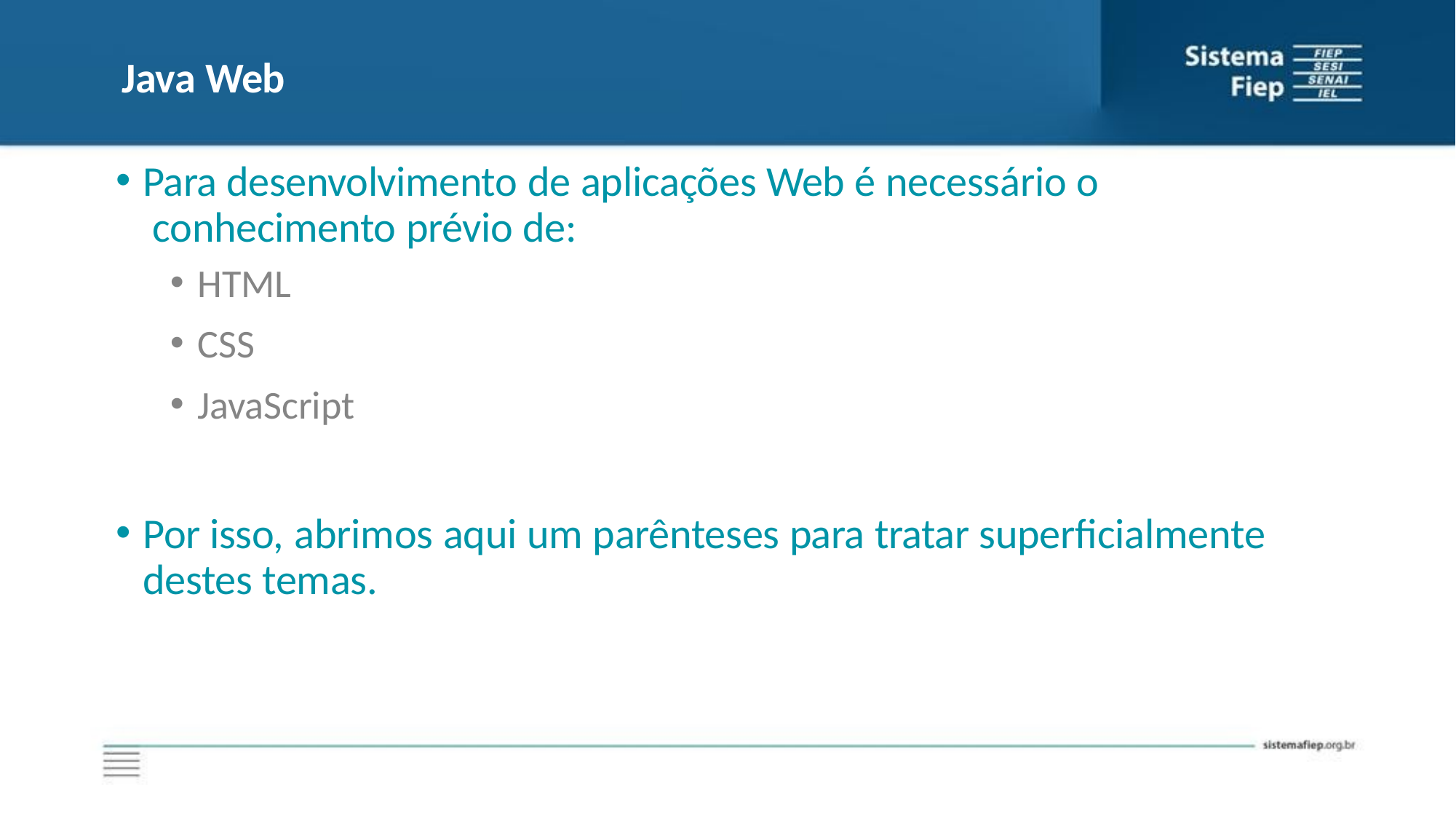

# Java Web
Para desenvolvimento de aplicações Web é necessário o  conhecimento prévio de:
HTML
CSS
JavaScript

Por isso, abrimos aqui um parênteses para tratar superficialmente  destes temas.